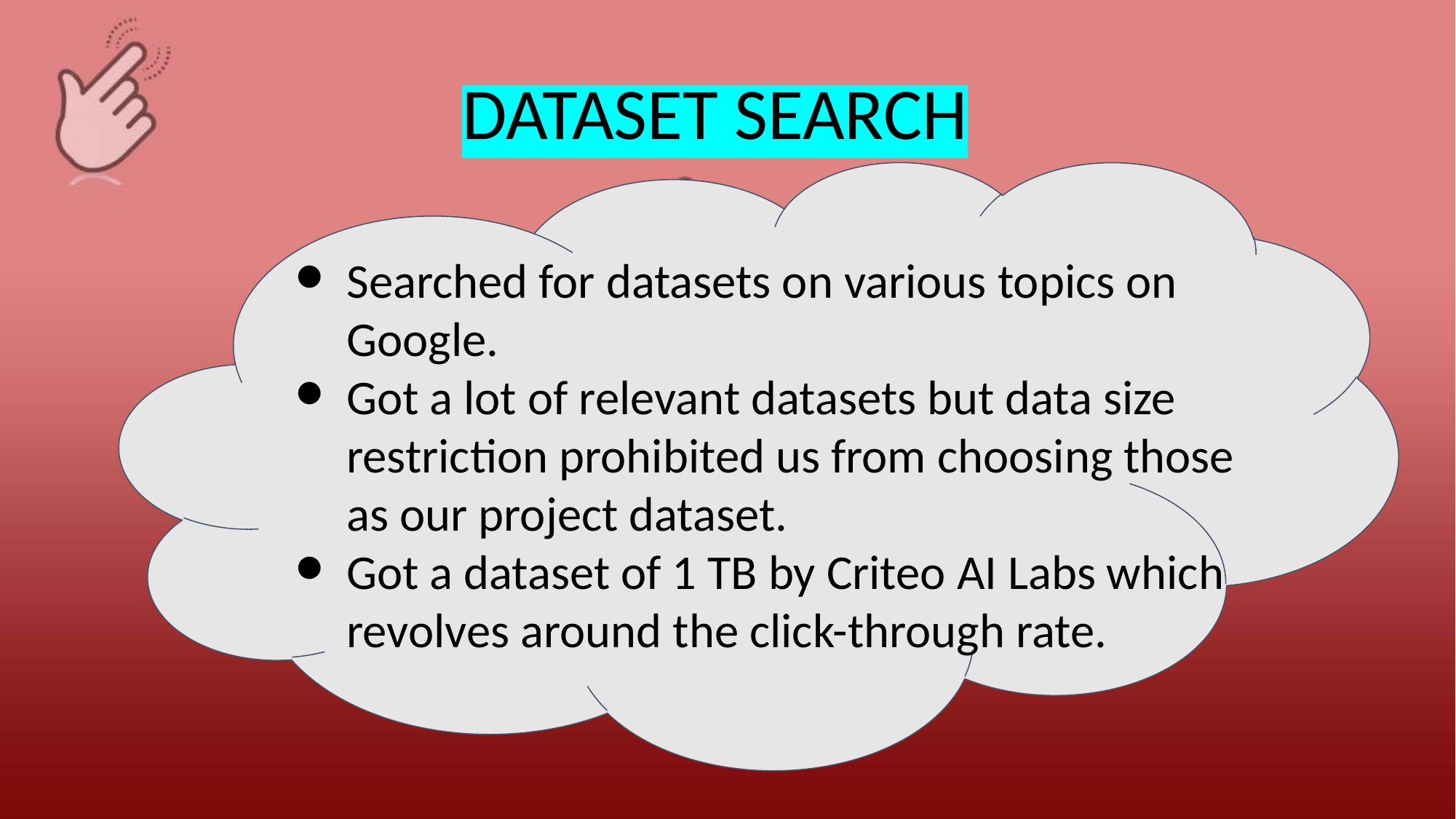

DATASET SEARCH

Searched for datasets on various topics on Google.
Got a lot of relevant datasets but data size restriction prohibited us from choosing those as our project dataset.
Got a dataset of 1 TB by Criteo AI Labs which revolves around the click-through rate.